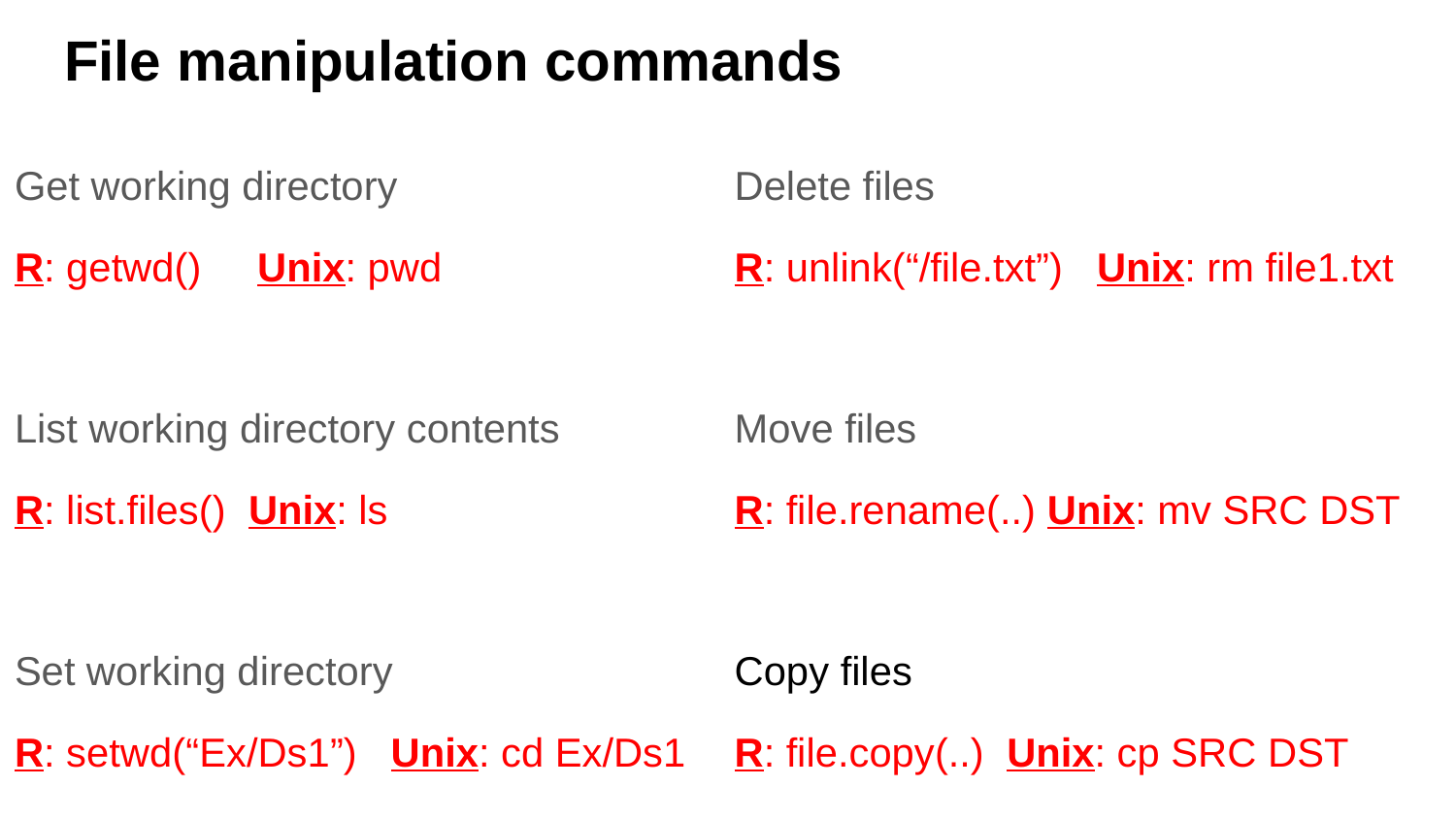

# File manipulation commands
Get working directory
R: getwd()     Unix: pwd

List working directory contents
R: list.files()  Unix: ls

Set working directory
R: setwd(“Ex/Ds1”)   Unix: cd Ex/Ds1
Delete files
R: unlink(“/file.txt”)   Unix: rm file1.txt

Move files
R: file.rename(..) Unix: mv SRC DST

Copy files
R: file.copy(..)  Unix: cp SRC DST